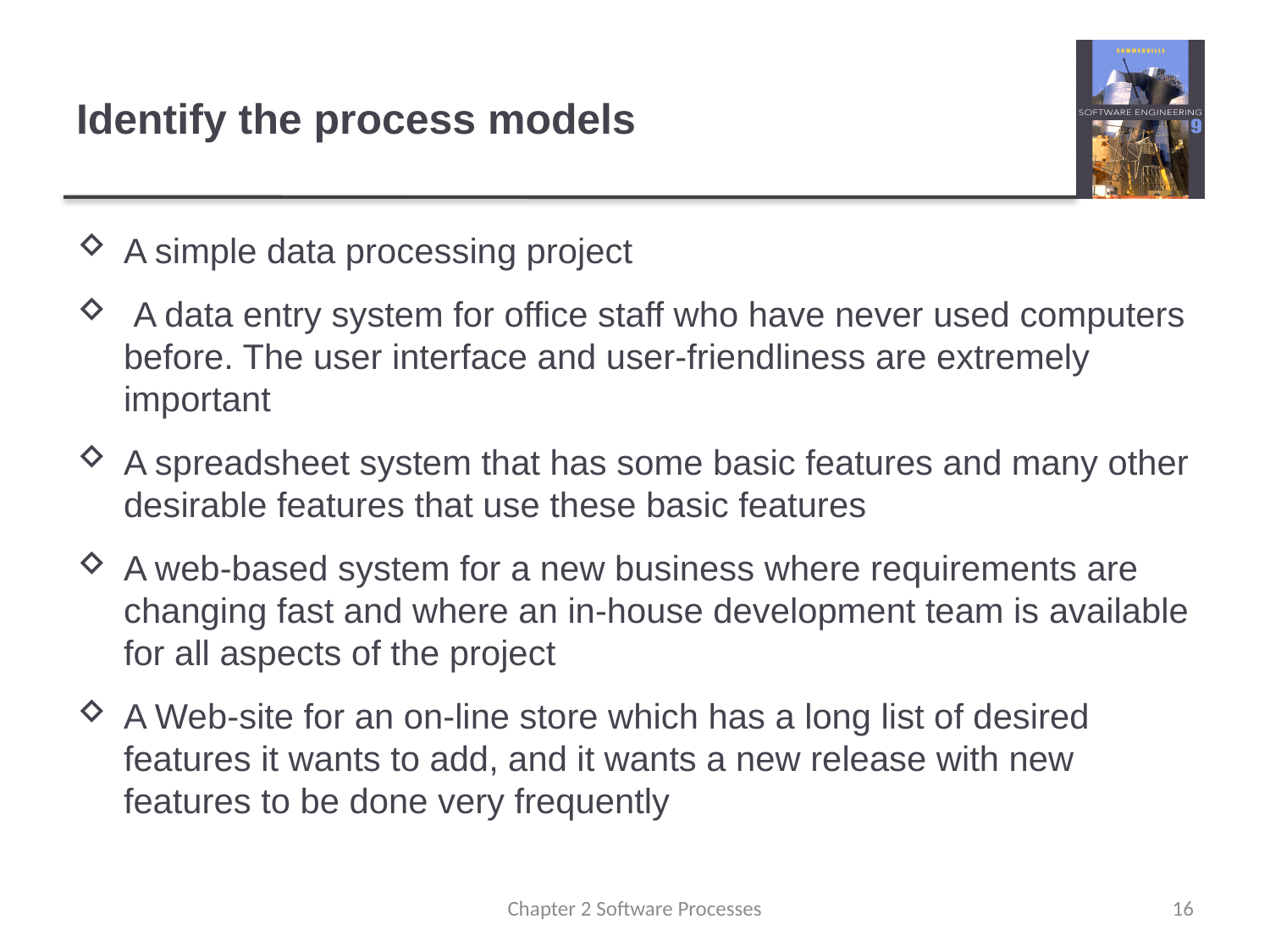

# Identify the process models
A simple data processing project
 A data entry system for office staff who have never used computers before. The user interface and user-friendliness are extremely important
A spreadsheet system that has some basic features and many other desirable features that use these basic features
A web-based system for a new business where requirements are changing fast and where an in-house development team is available for all aspects of the project
A Web-site for an on-line store which has a long list of desired features it wants to add, and it wants a new release with new features to be done very frequently
Chapter 2 Software Processes
16